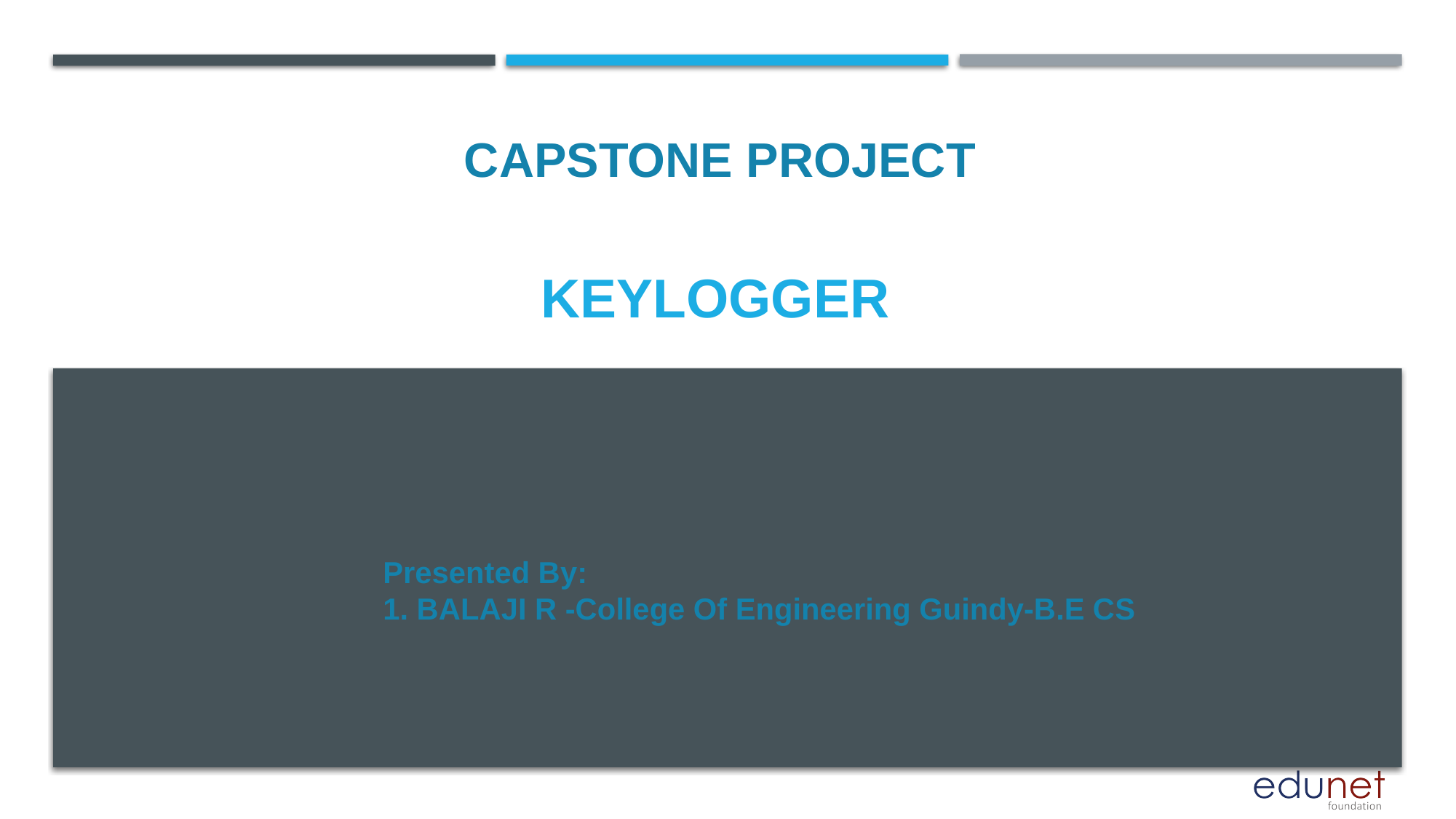

CAPSTONE PROJECT
# KEYLOGGER
Presented By:
1. BALAJI R -College Of Engineering Guindy-B.E CS